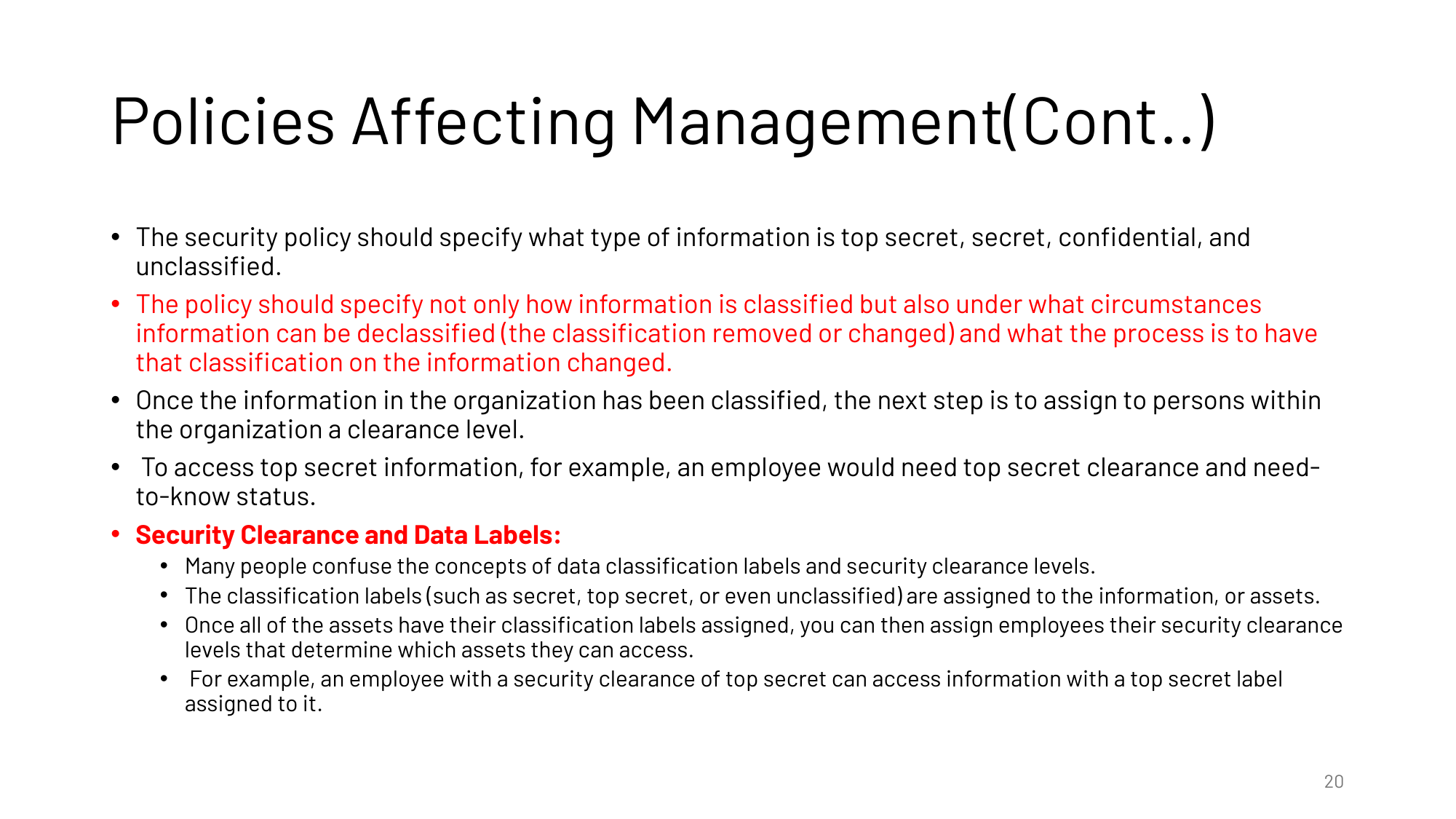

# Policies Affecting Management(Cont..)
The security policy should specify what type of information is top secret, secret, confidential, and unclassified.
The policy should specify not only how information is classified but also under what circumstances information can be declassified (the classification removed or changed) and what the process is to have that classification on the information changed.
Once the information in the organization has been classified, the next step is to assign to persons within the organization a clearance level.
 To access top secret information, for example, an employee would need top secret clearance and need-to-know status.
Security Clearance and Data Labels:
Many people confuse the concepts of data classification labels and security clearance levels.
The classification labels (such as secret, top secret, or even unclassified) are assigned to the information, or assets.
Once all of the assets have their classification labels assigned, you can then assign employees their security clearance levels that determine which assets they can access.
 For example, an employee with a security clearance of top secret can access information with a top secret label assigned to it.

20